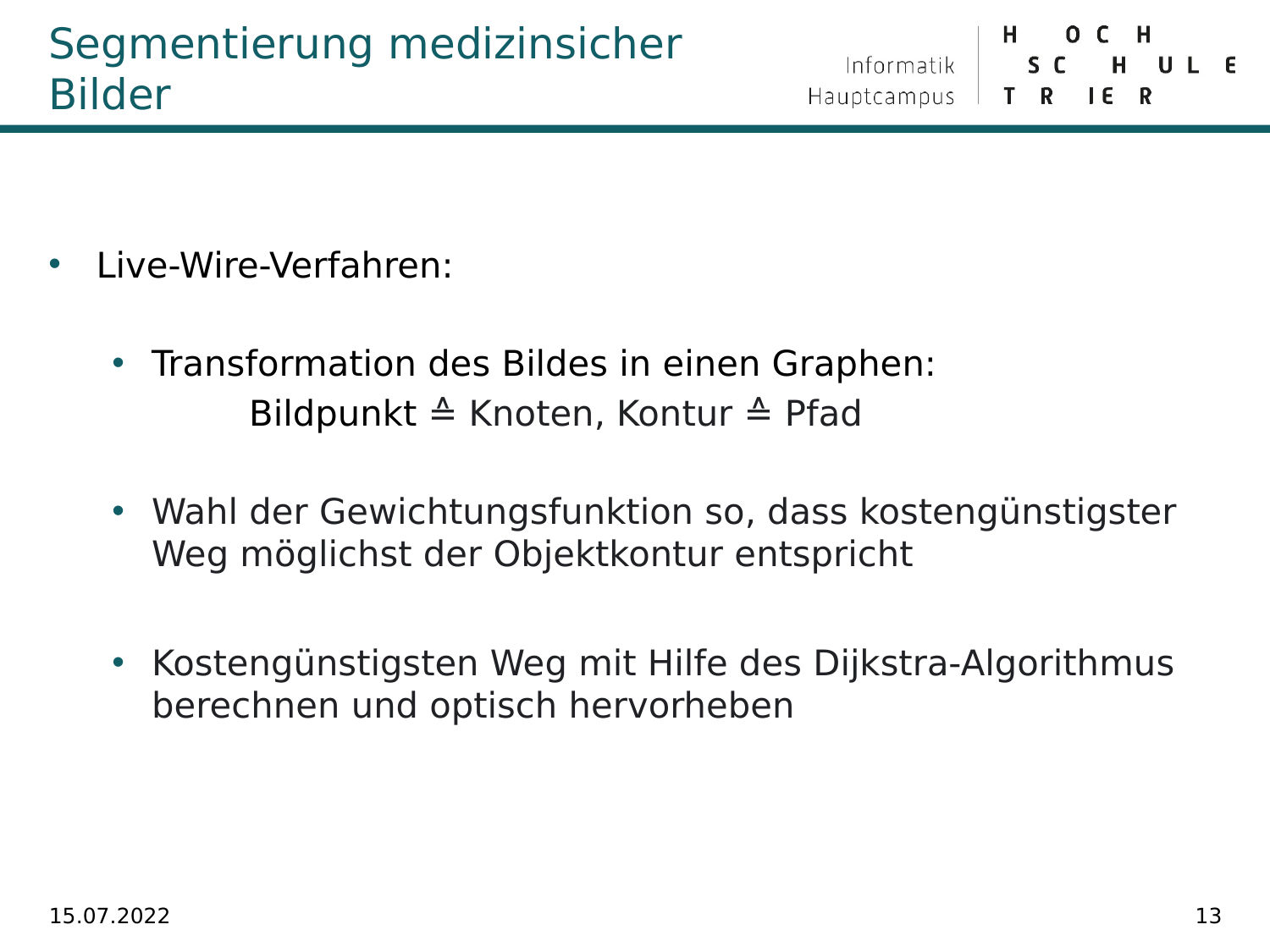

Segmentierung medizinsicher Bilder
# Live-Wire-Verfahren:

Transformation des Bildes in einen Graphen:
		Bildpunkt ≙ Knoten, Kontur ≙ Pfad

Wahl der Gewichtungsfunktion so, dass kostengünstigster Weg möglichst der Objektkontur entspricht

Kostengünstigsten Weg mit Hilfe des Dijkstra-Algorithmus berechnen und optisch hervorheben

15.07.2022

13